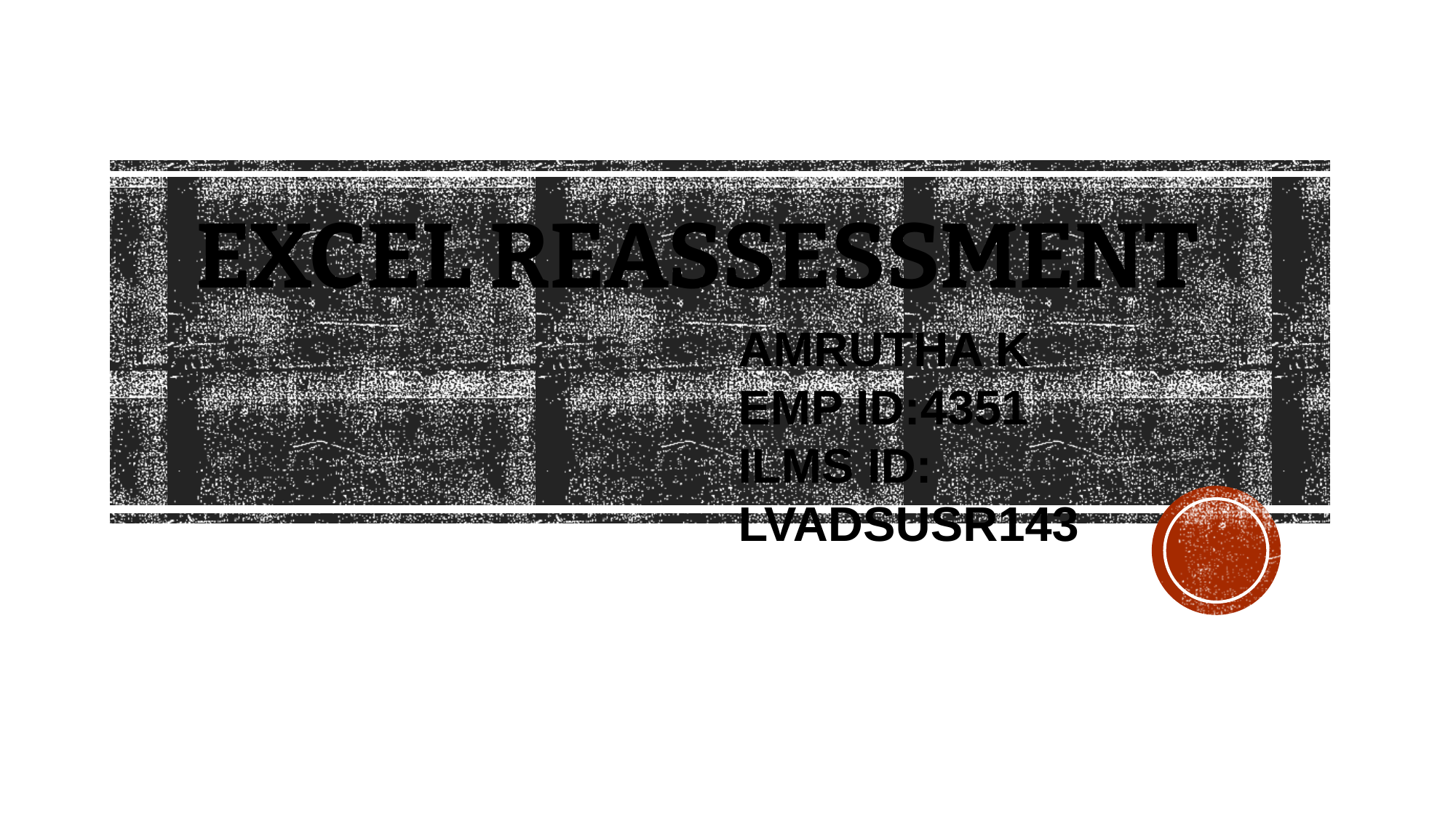

EXCEL REASSESSMENT
AMRUTHA K
EMP ID:4351
ILMS ID: LVADSUSR143